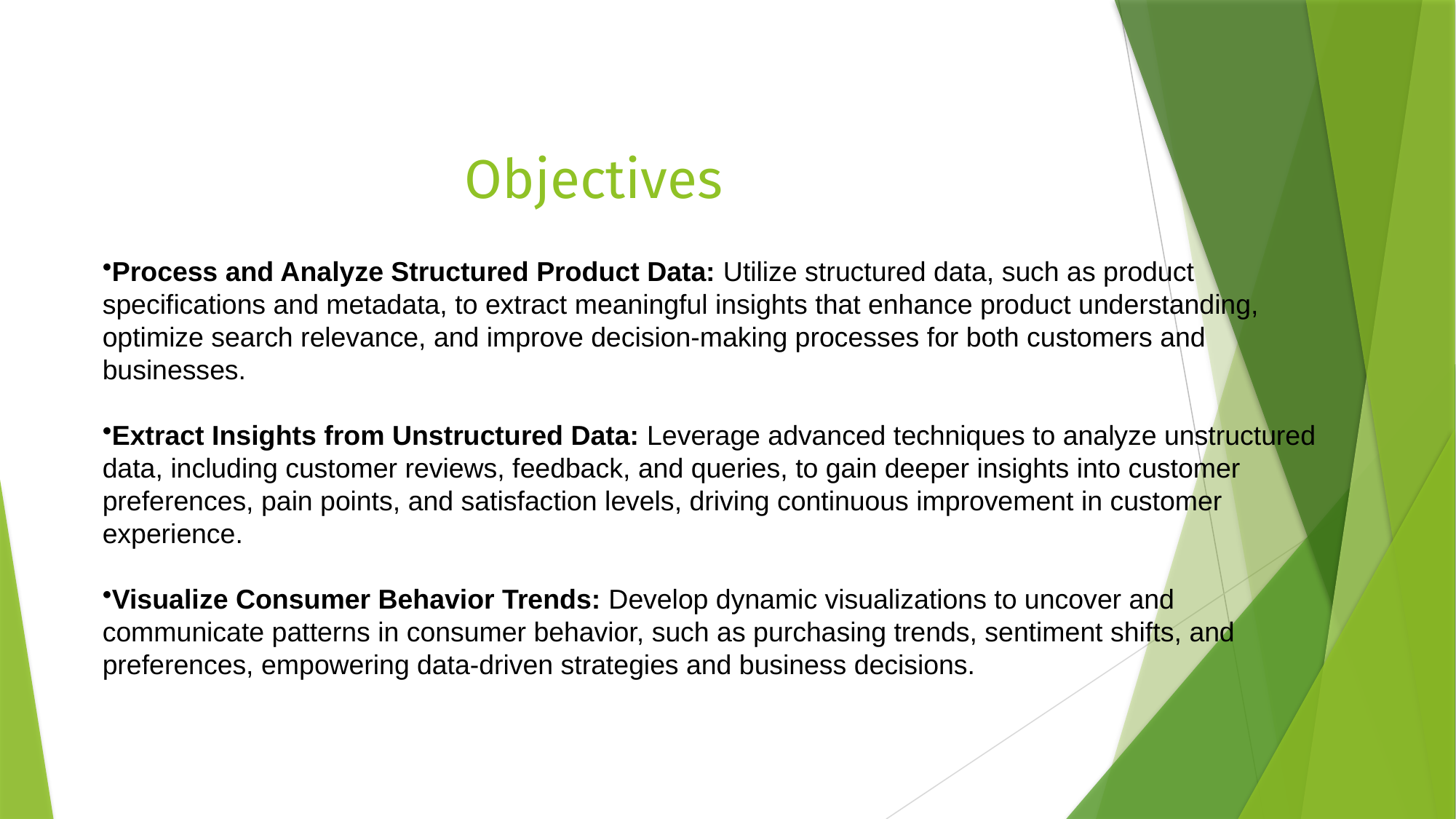

# Objectives
Process and Analyze Structured Product Data: Utilize structured data, such as product specifications and metadata, to extract meaningful insights that enhance product understanding,
optimize search relevance, and improve decision-making processes for both customers and businesses.

Extract Insights from Unstructured Data: Leverage advanced techniques to analyze unstructured data, including customer reviews, feedback, and queries, to gain deeper insights into customer preferences, pain points, and satisfaction levels, driving continuous improvement in customer experience.

Visualize Consumer Behavior Trends: Develop dynamic visualizations to uncover and communicate patterns in consumer behavior, such as purchasing trends, sentiment shifts, and preferences, empowering data-driven strategies and business decisions.